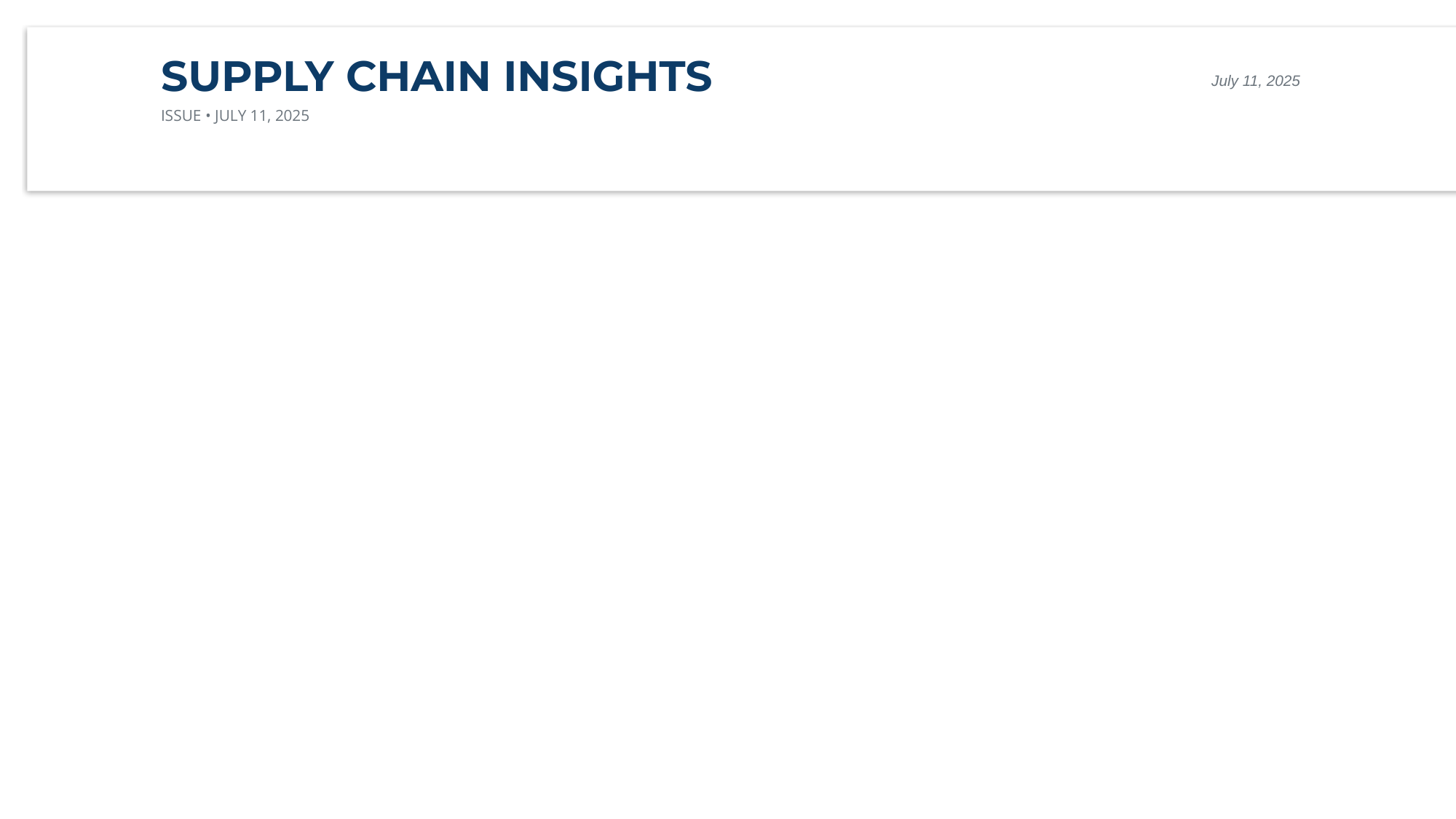

SUPPLY CHAIN INSIGHTS
ISSUE • JULY 11, 2025
July 11, 2025